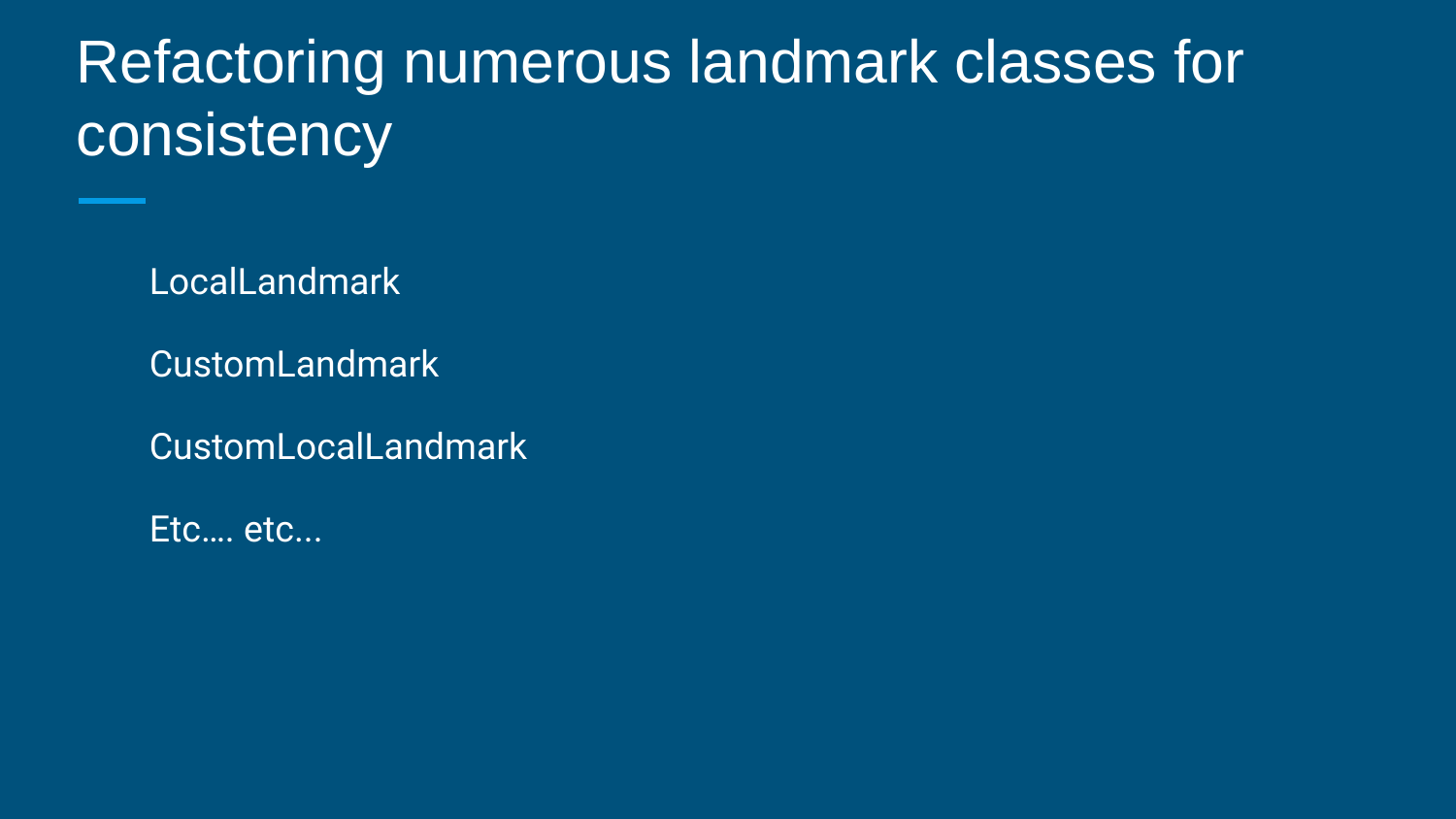

# Refactoring numerous landmark classes for consistency
LocalLandmark
CustomLandmark
CustomLocalLandmark
Etc…. etc...